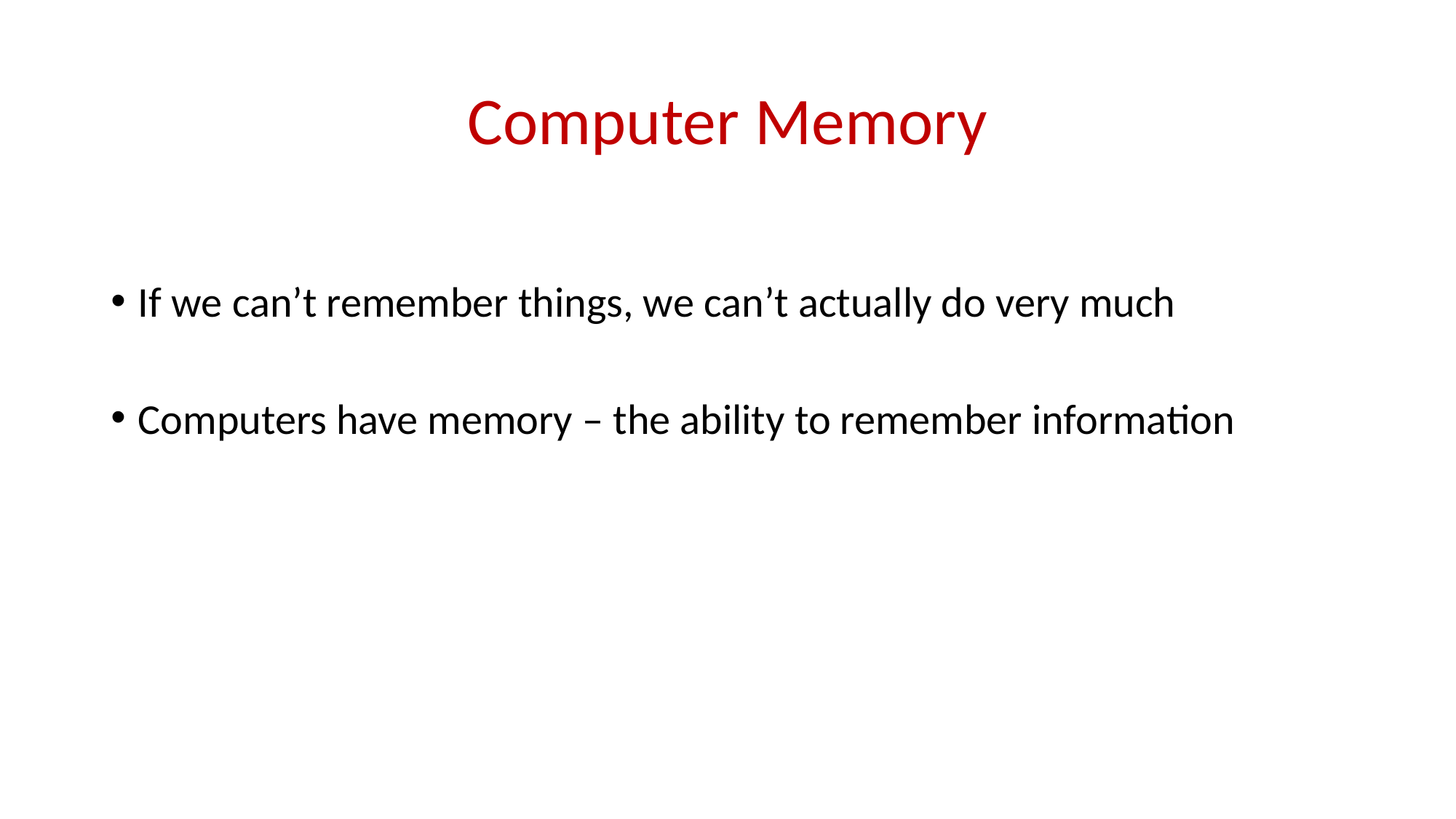

# Computer Memory
If we can’t remember things, we can’t actually do very much
Computers have memory – the ability to remember information